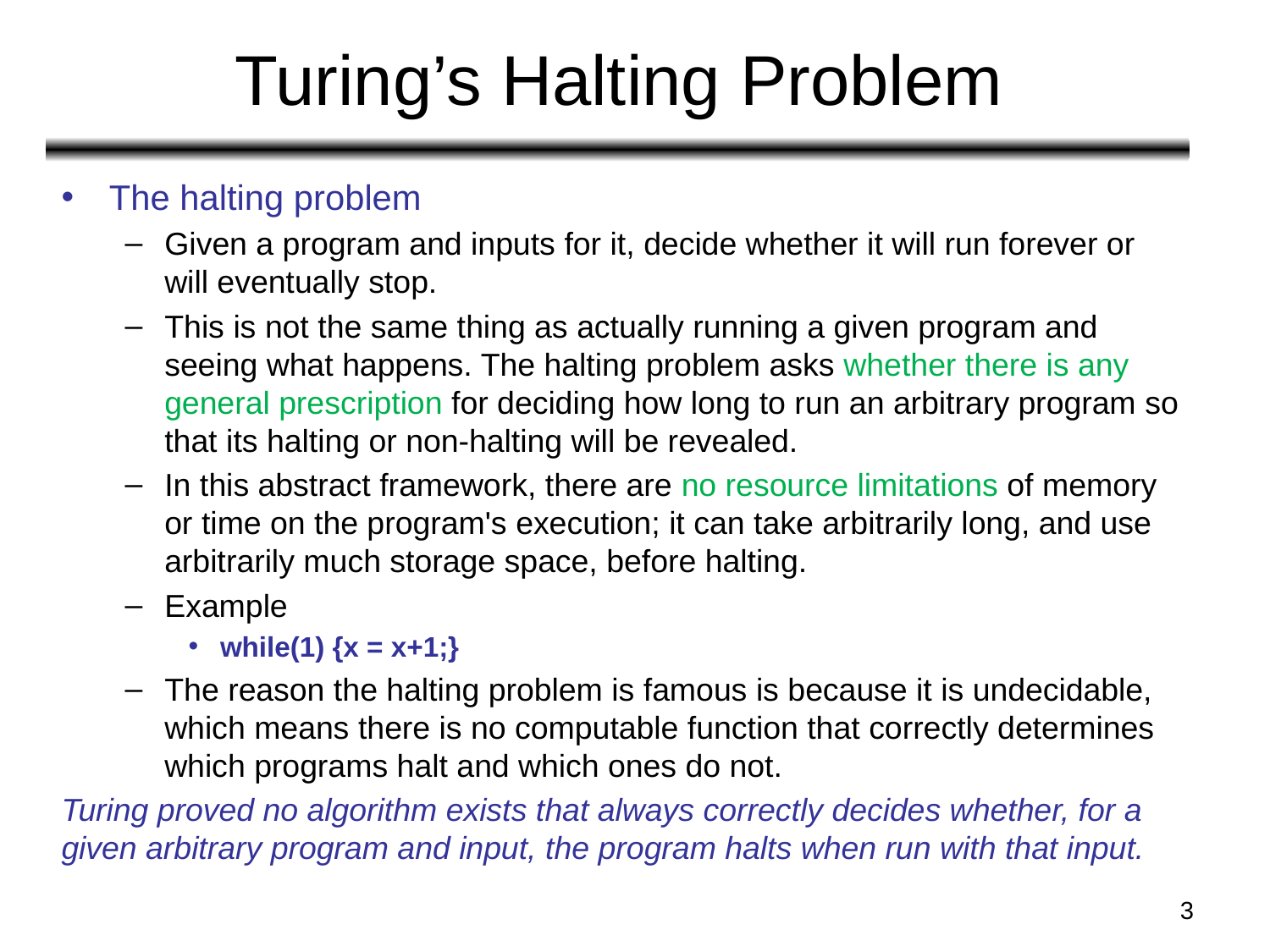

# Turing’s Halting Problem
The halting problem
Given a program and inputs for it, decide whether it will run forever or will eventually stop.
This is not the same thing as actually running a given program and seeing what happens. The halting problem asks whether there is any general prescription for deciding how long to run an arbitrary program so that its halting or non-halting will be revealed.
In this abstract framework, there are no resource limitations of memory or time on the program's execution; it can take arbitrarily long, and use arbitrarily much storage space, before halting.
Example
while(1) {x = x+1;}
The reason the halting problem is famous is because it is undecidable, which means there is no computable function that correctly determines which programs halt and which ones do not.
Turing proved no algorithm exists that always correctly decides whether, for a given arbitrary program and input, the program halts when run with that input.
3